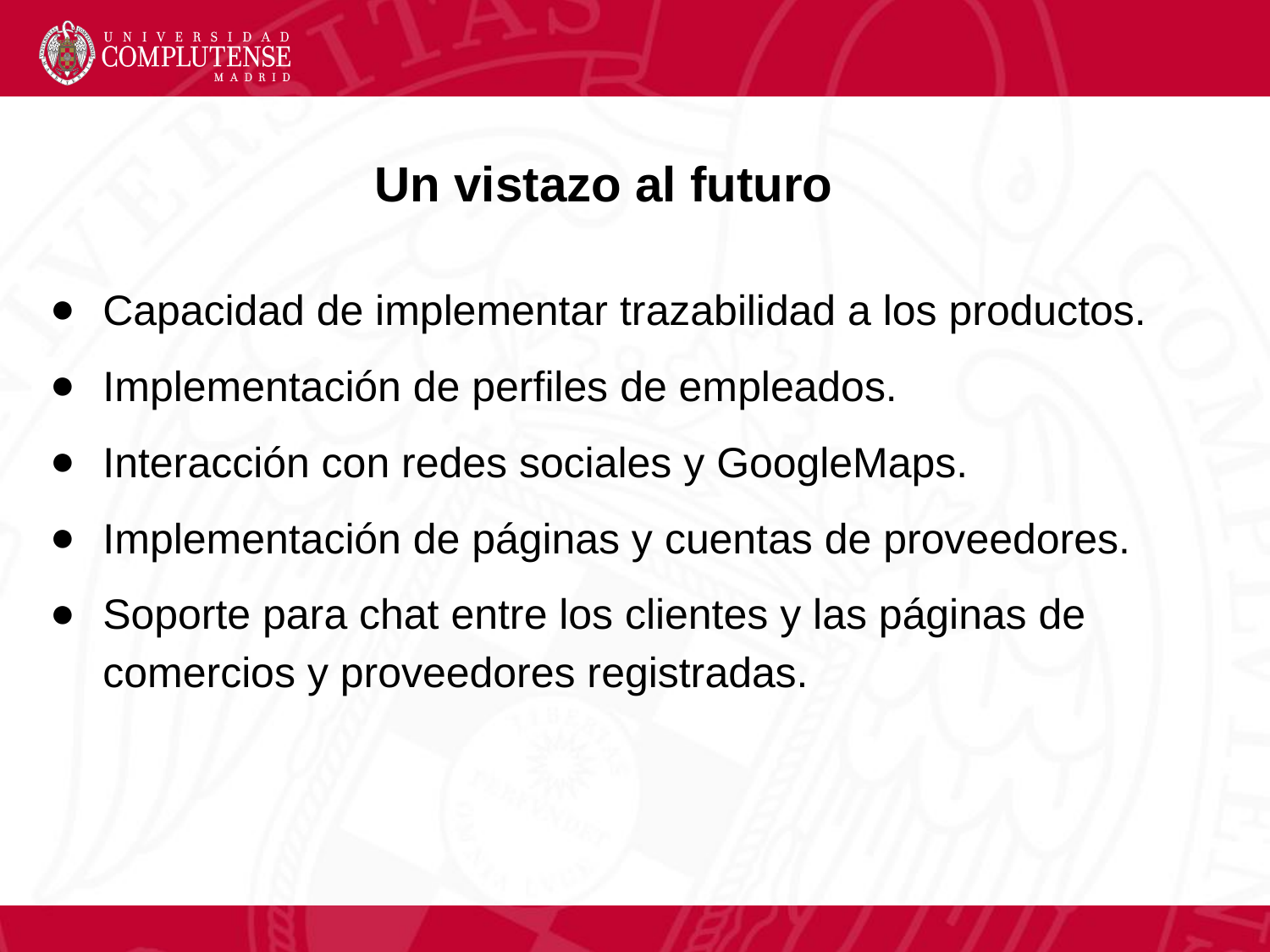

Un vistazo al futuro
Capacidad de implementar trazabilidad a los productos.
Implementación de perfiles de empleados.
Interacción con redes sociales y GoogleMaps.
Implementación de páginas y cuentas de proveedores.
Soporte para chat entre los clientes y las páginas de comercios y proveedores registradas.